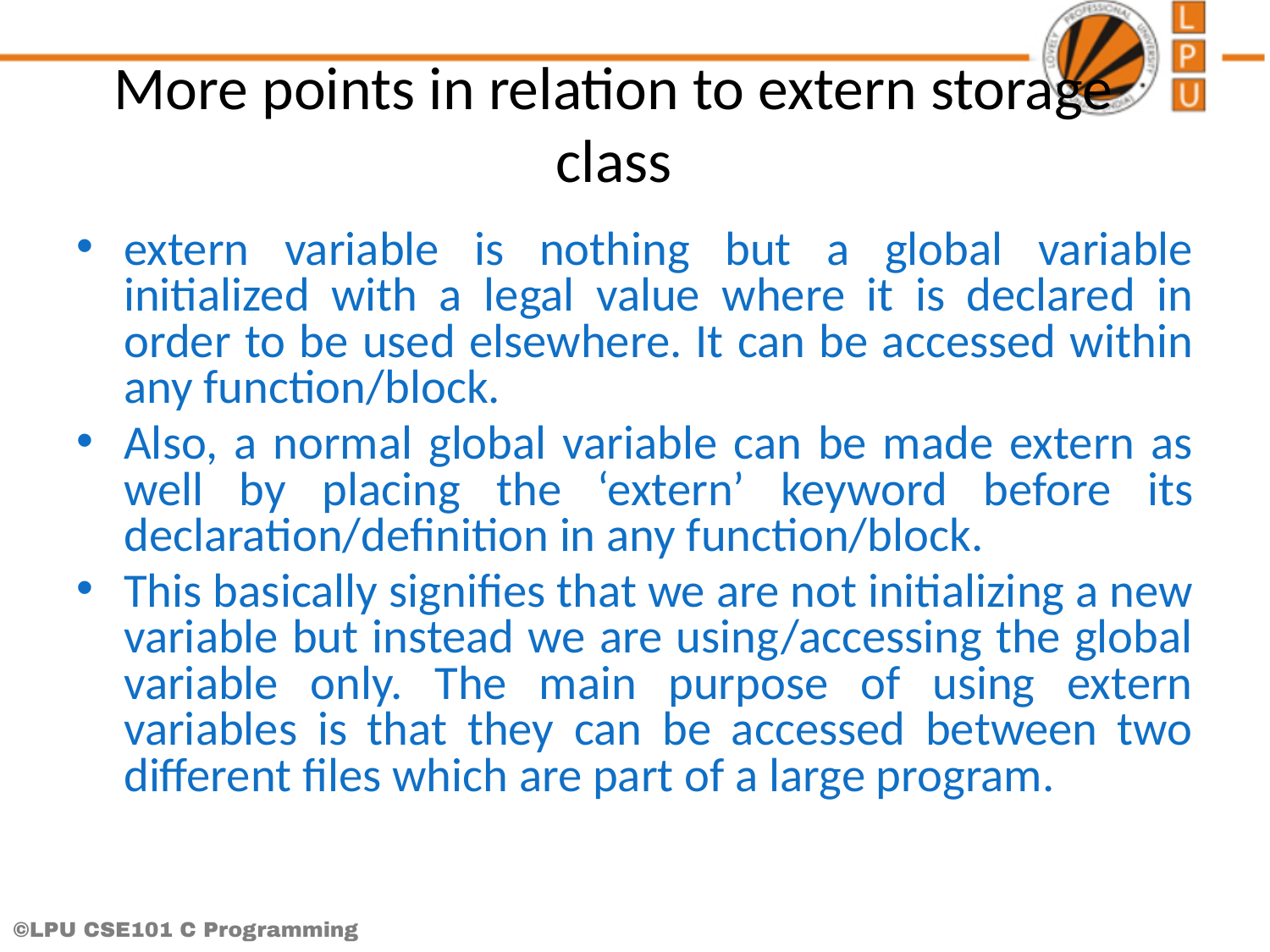

# More points in relation to extern storage class
extern variable is nothing but a global variable initialized with a legal value where it is declared in order to be used elsewhere. It can be accessed within any function/block.
Also, a normal global variable can be made extern as well by placing the ‘extern’ keyword before its declaration/definition in any function/block.
This basically signifies that we are not initializing a new variable but instead we are using/accessing the global variable only. The main purpose of using extern variables is that they can be accessed between two different files which are part of a large program.